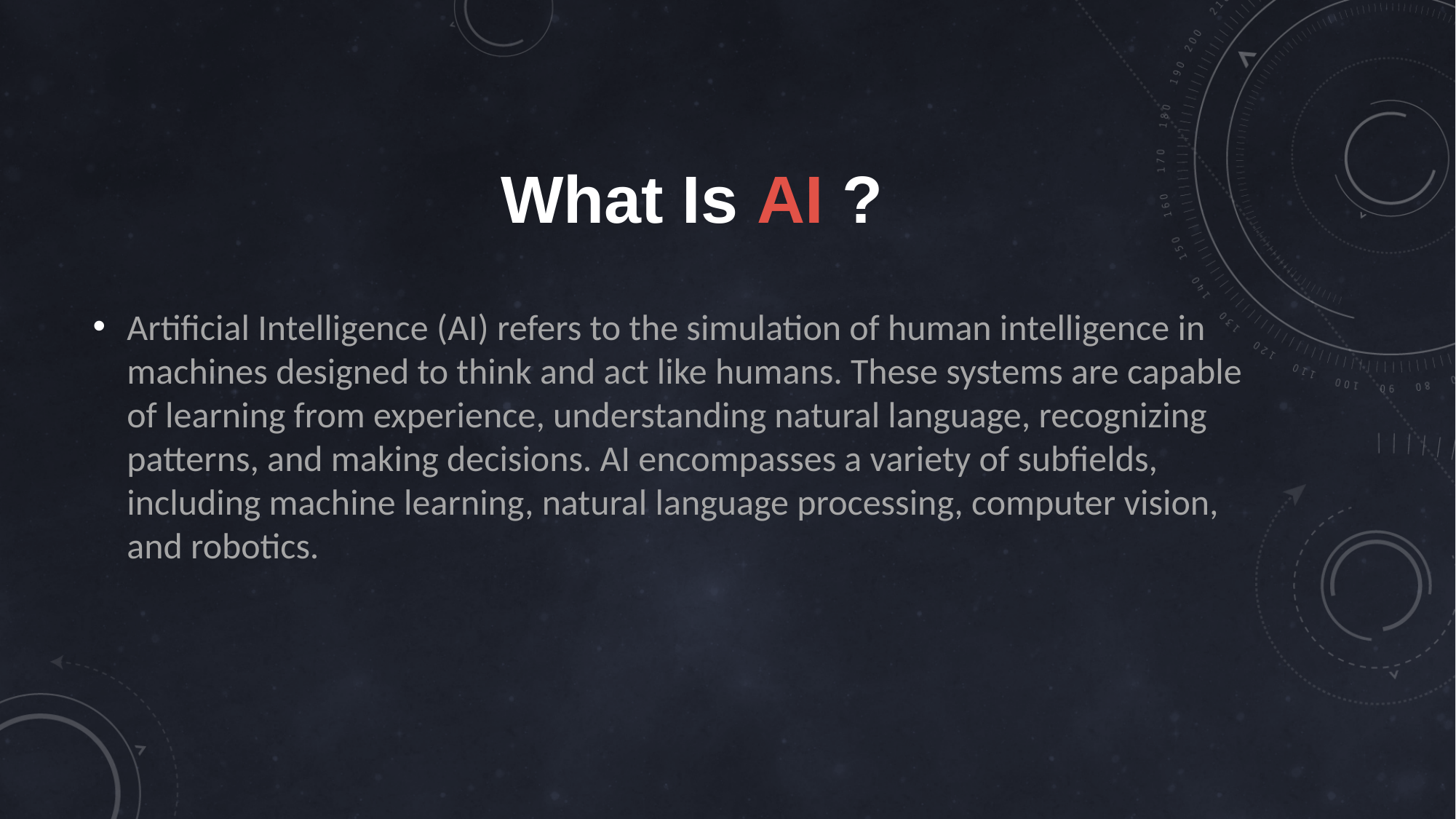

# What Is AI ?
Artificial Intelligence (AI) refers to the simulation of human intelligence in machines designed to think and act like humans. These systems are capable of learning from experience, understanding natural language, recognizing patterns, and making decisions. AI encompasses a variety of subfields, including machine learning, natural language processing, computer vision, and robotics.